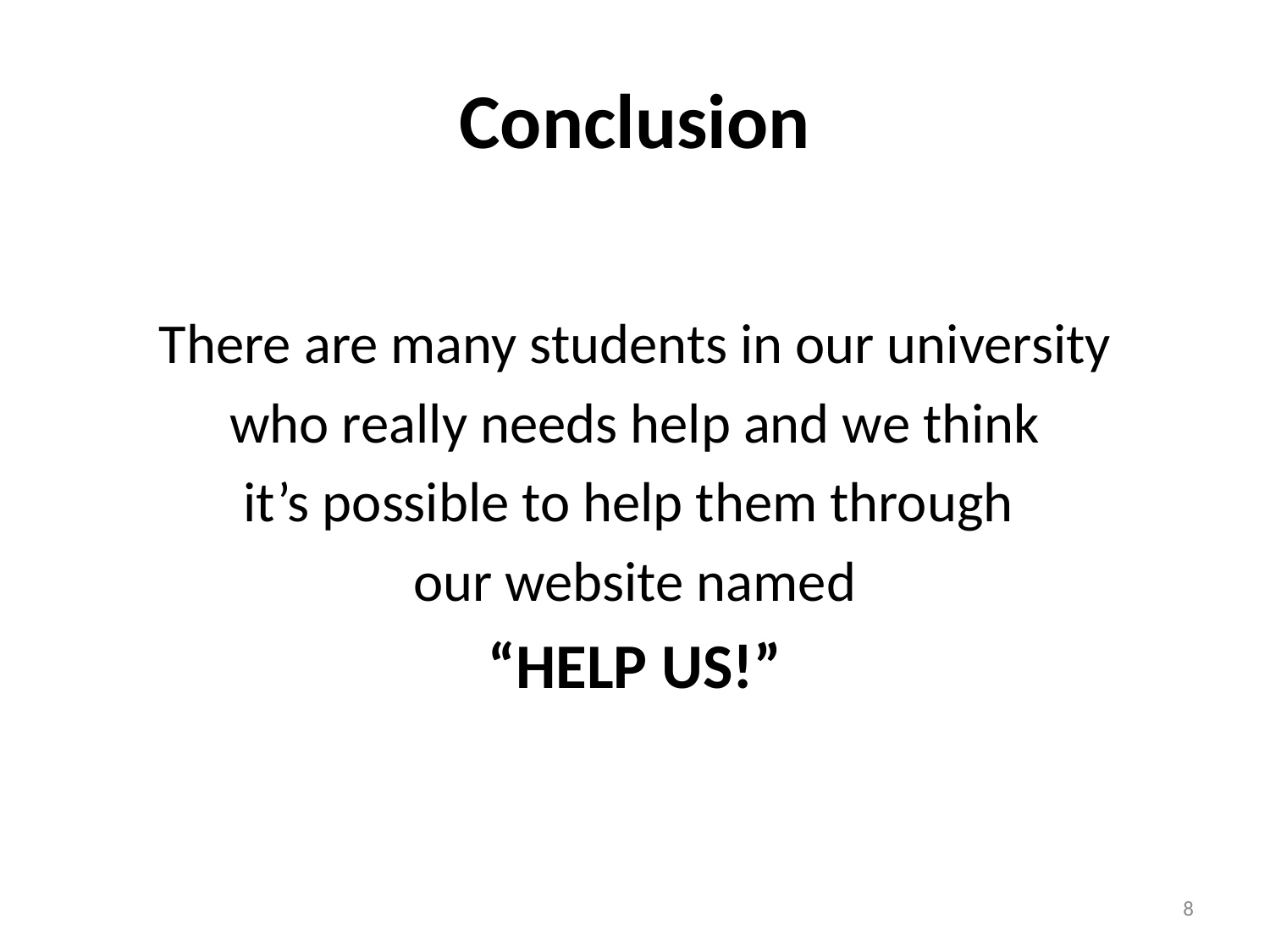

# Conclusion

There are many students in our university
 who really needs help and we think
it’s possible to help them through
our website named
“HELP US!”
8